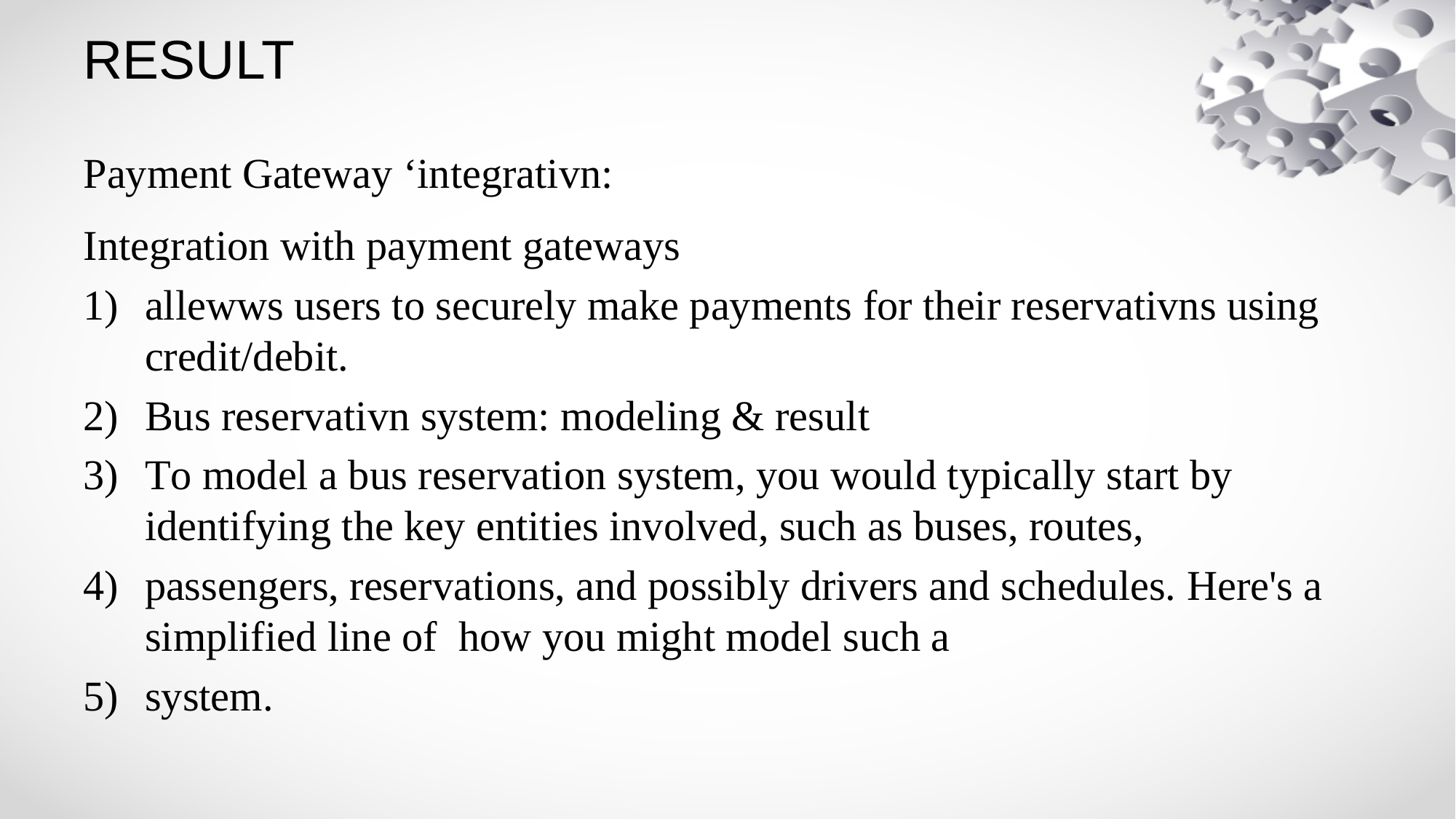

# RESULT
Payment Gateway ‘integrativn:
Integration with payment gateways
allewws users to securely make payments for their reservativns using credit/debit.
Bus reservativn system: modeling & result
To model a bus reservation system, you would typically start by identifying the key entities involved, such as buses, routes,
passengers, reservations, and possibly drivers and schedules. Here's a simplified line of  how you might model such a
system.